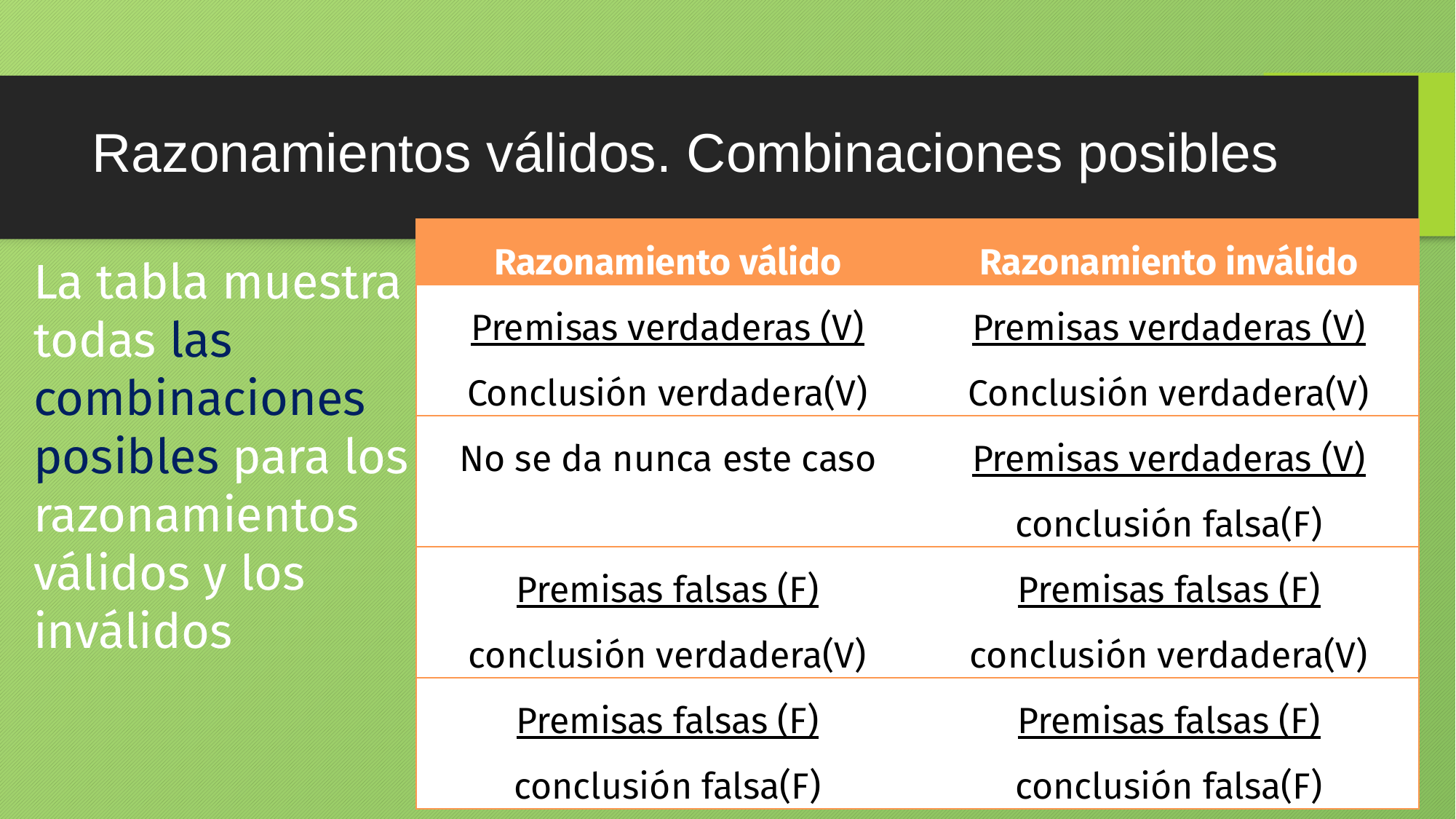

# Razonamientos válidos. Combinaciones posibles
| Razonamiento válido | Razonamiento inválido |
| --- | --- |
| Premisas verdaderas (V) Conclusión verdadera(V) | Premisas verdaderas (V) Conclusión verdadera(V) |
| No se da nunca este caso | Premisas verdaderas (V) conclusión falsa(F) |
| Premisas falsas (F) conclusión verdadera(V) | Premisas falsas (F) conclusión verdadera(V) |
| Premisas falsas (F) conclusión falsa(F) | Premisas falsas (F) conclusión falsa(F) |
La tabla muestra todas las combinaciones posibles para los razonamientos válidos y los inválidos